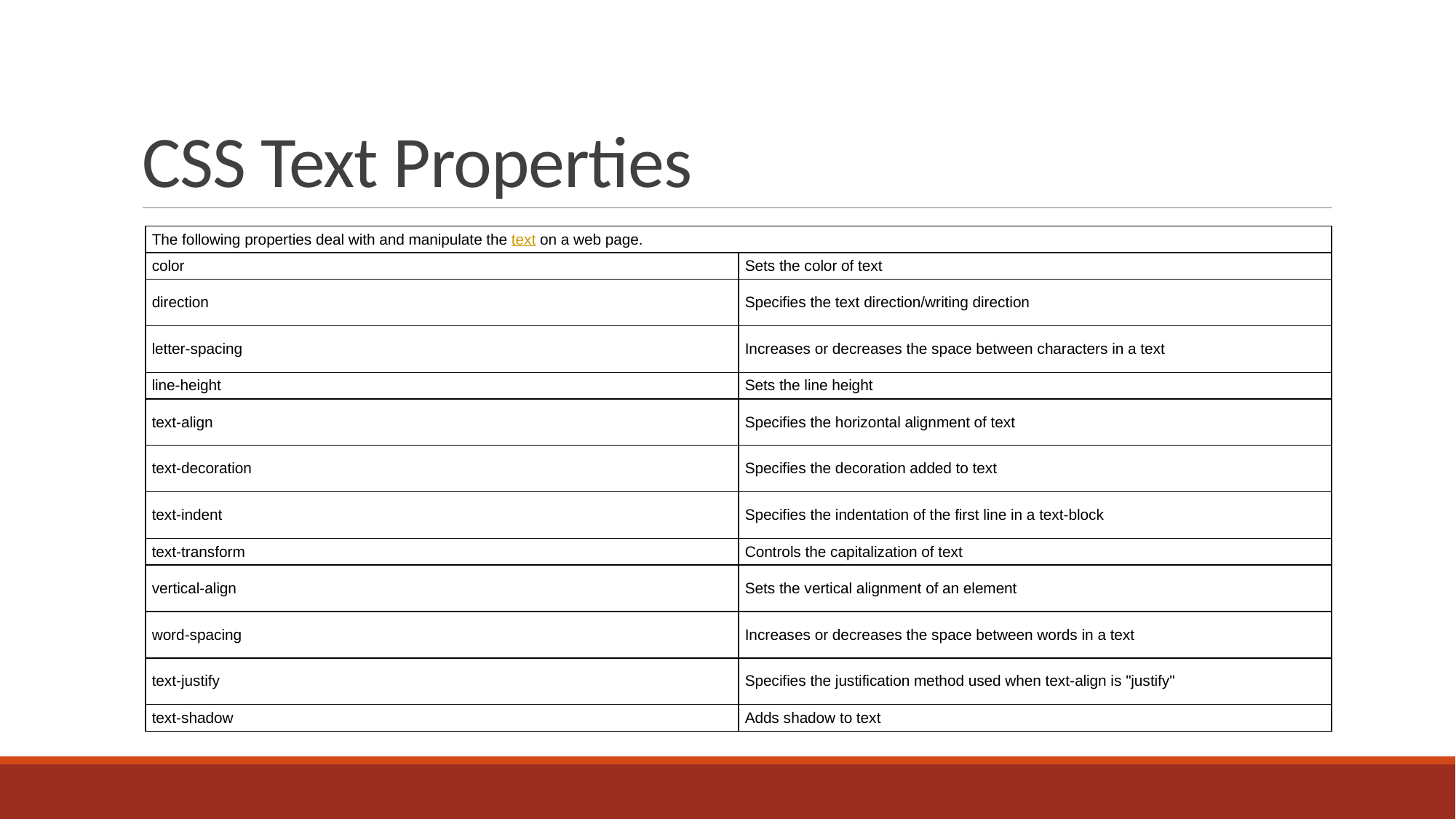

# CSS Text Properties
| The following properties deal with and manipulate the text on a web page. |  |
| --- | --- |
| color | Sets the color of text |
| direction | Specifies the text direction/writing direction |
| letter-spacing | Increases or decreases the space between characters in a text |
| line-height | Sets the line height |
| text-align | Specifies the horizontal alignment of text |
| text-decoration | Specifies the decoration added to text |
| text-indent | Specifies the indentation of the first line in a text-block |
| text-transform | Controls the capitalization of text |
| vertical-align | Sets the vertical alignment of an element |
| word-spacing | Increases or decreases the space between words in a text |
| text-justify | Specifies the justification method used when text-align is "justify" |
| text-shadow | Adds shadow to text |